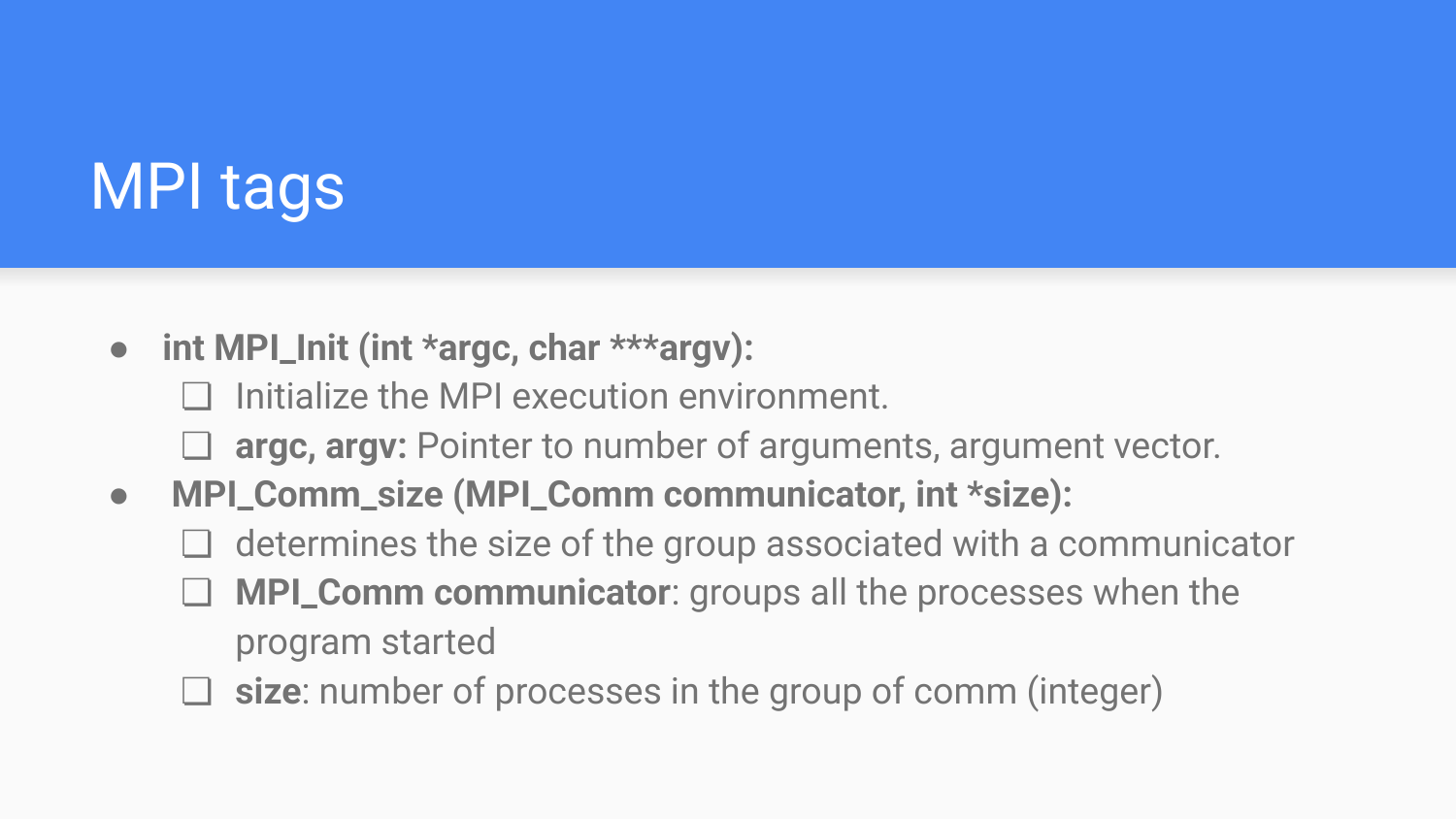

# MPI tags
int MPI_Init (int *argc, char ***argv):
Initialize the MPI execution environment.
argc, argv: Pointer to number of arguments, argument vector.
 MPI_Comm_size (MPI_Comm communicator, int *size):
determines the size of the group associated with a communicator
MPI_Comm communicator: groups all the processes when the program started
size: number of processes in the group of comm (integer)